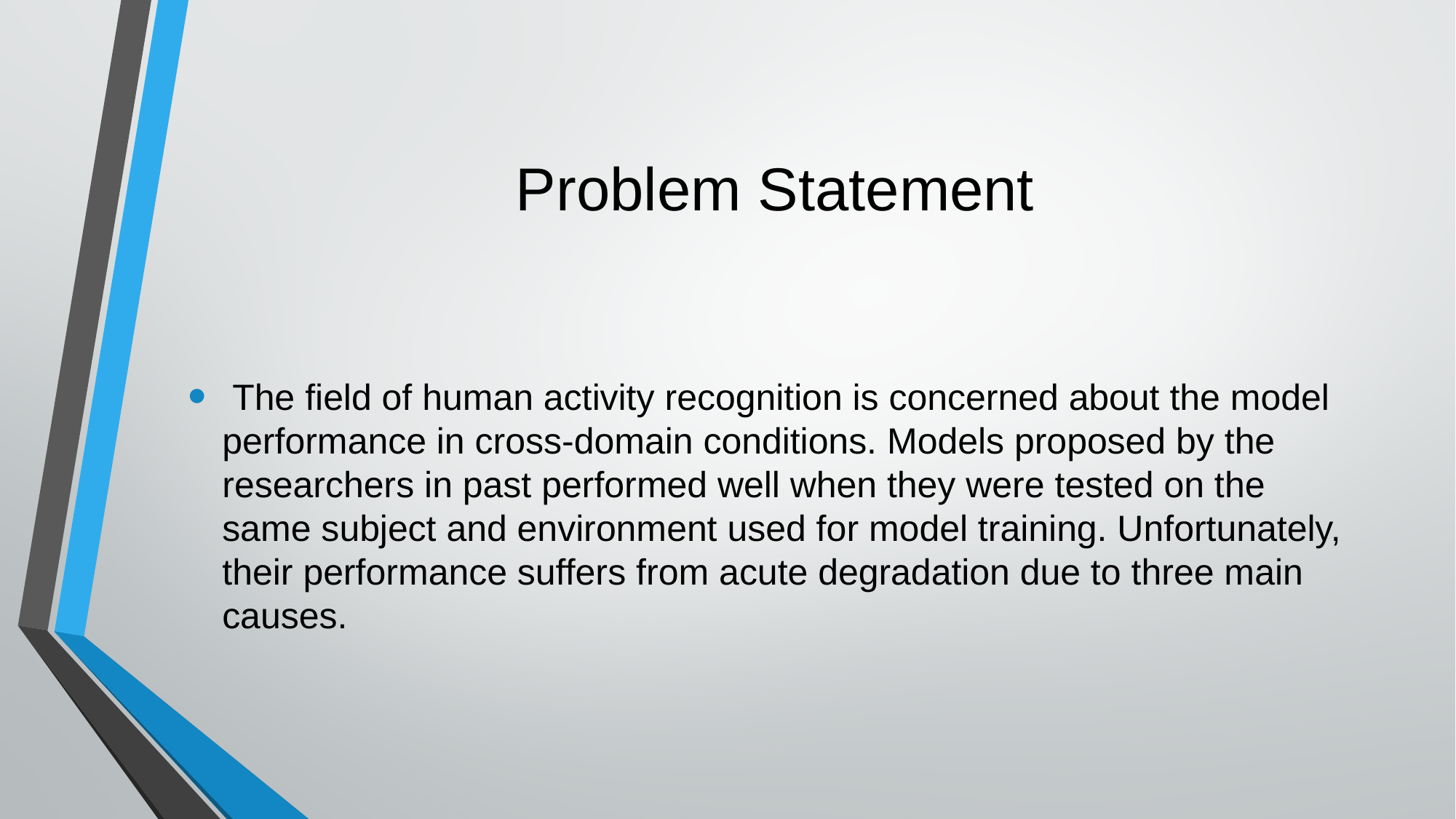

# Problem Statement
 The field of human activity recognition is concerned about the model performance in cross-domain conditions. Models proposed by the researchers in past performed well when they were tested on the same subject and environment used for model training. Unfortunately, their performance suffers from acute degradation due to three main causes.